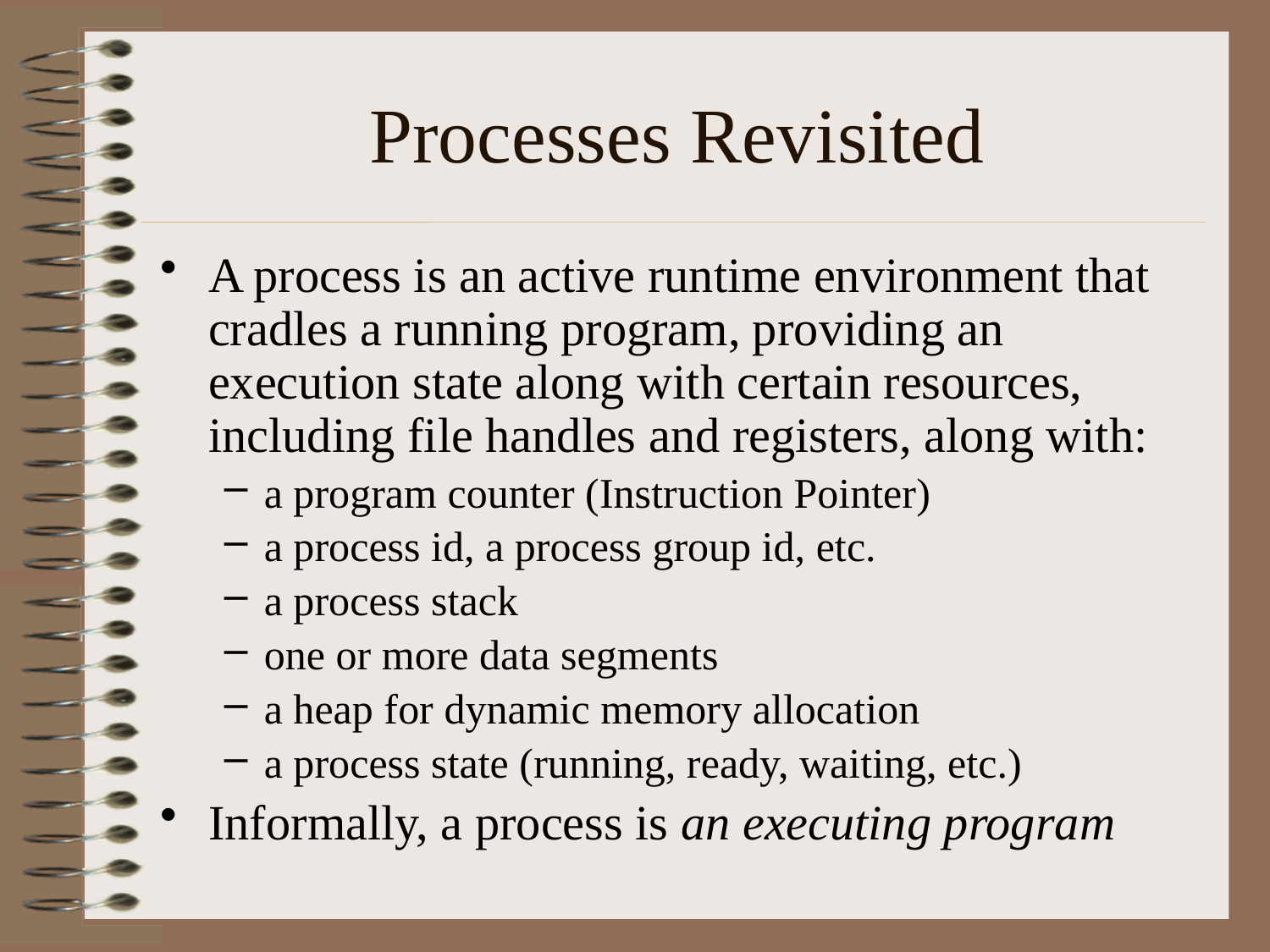

# Processes Revisited
A process is an active runtime environment that cradles a running program, providing an execution state along with certain resources, including file handles and registers, along with:
a program counter (Instruction Pointer)
a process id, a process group id, etc.
a process stack
one or more data segments
a heap for dynamic memory allocation
a process state (running, ready, waiting, etc.)
Informally, a process is an executing program